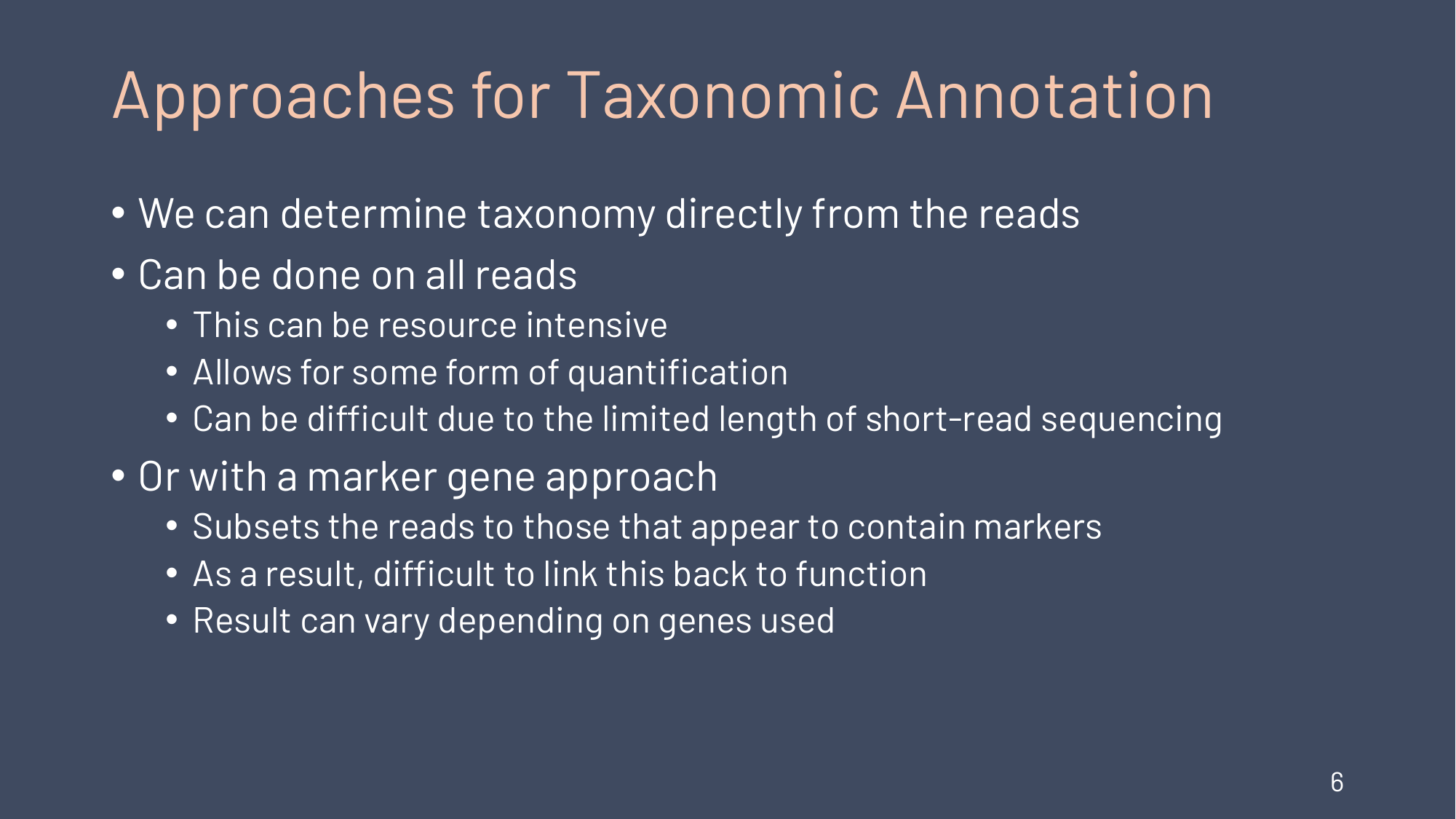

# Approaches for Taxonomic Annotation
We can determine taxonomy directly from the reads
Can be done on all reads
This can be resource intensive
Allows for some form of quantification
Can be difficult due to the limited length of short-read sequencing
Or with a marker gene approach
Subsets the reads to those that appear to contain markers
As a result, difficult to link this back to function
Result can vary depending on genes used
6